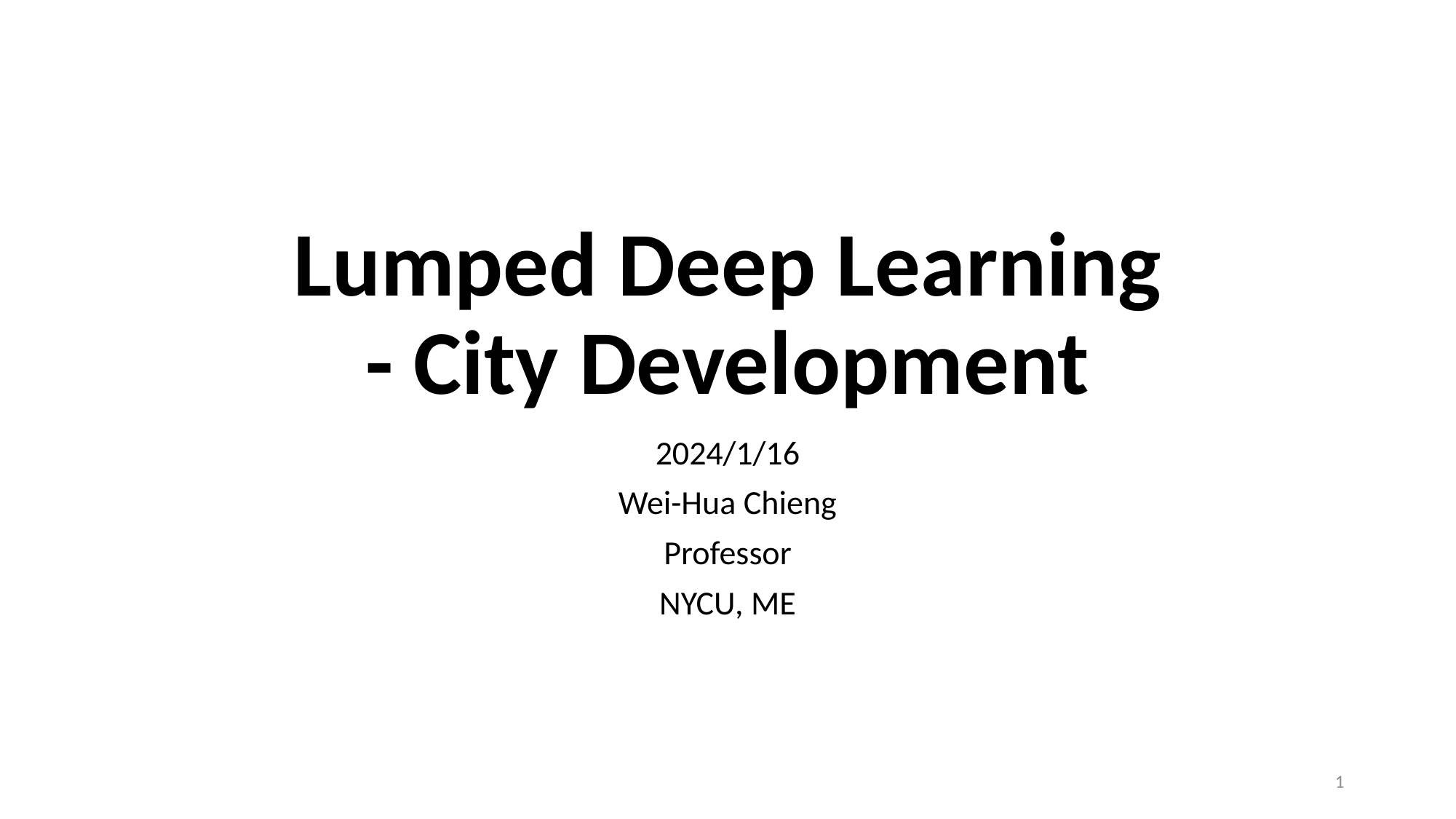

# Lumped Deep Learning - City Development
2024/1/16
Wei-Hua Chieng
Professor
NYCU, ME
1